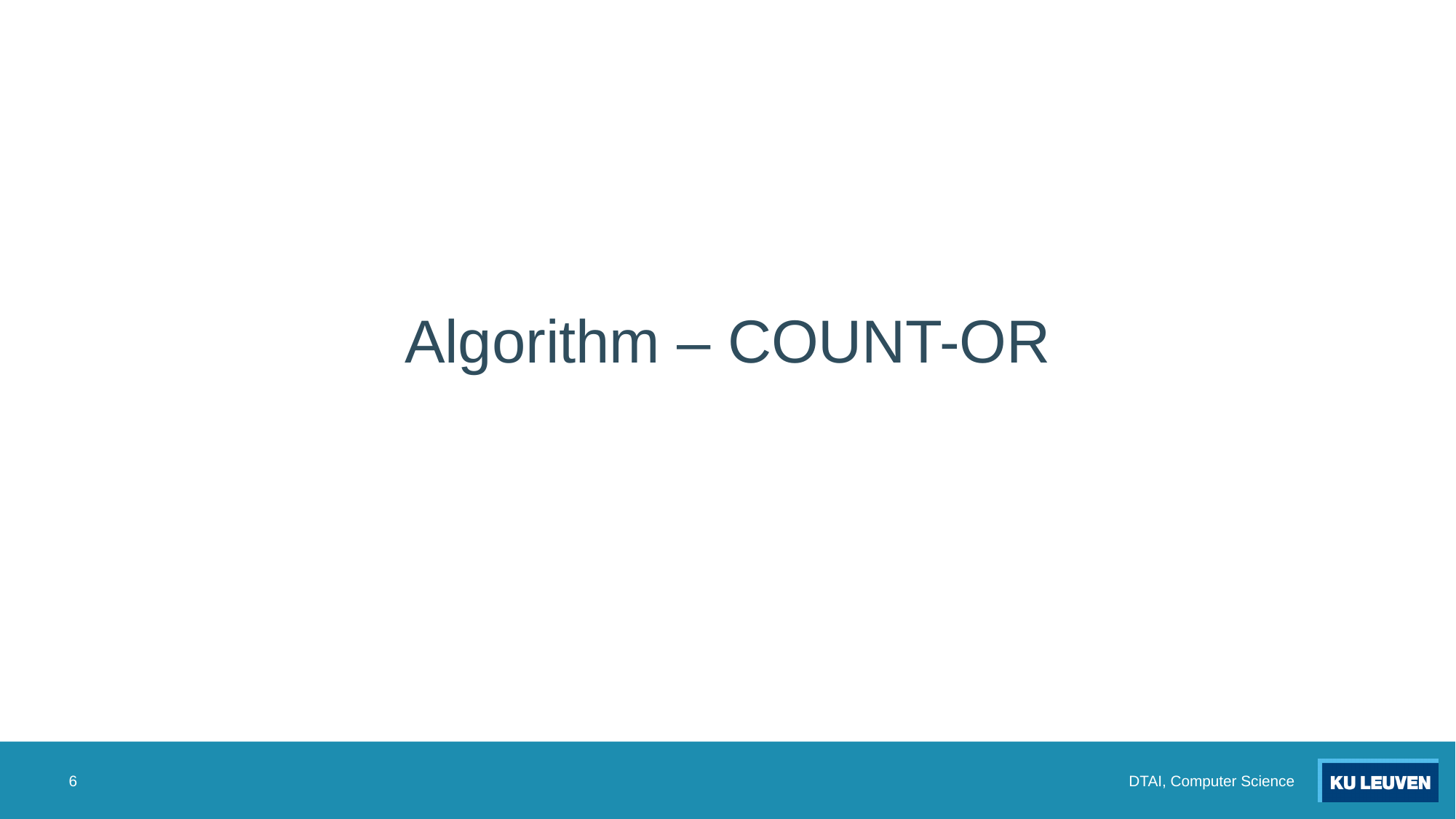

Algorithm – COUNT-OR
6
DTAI, Computer Science